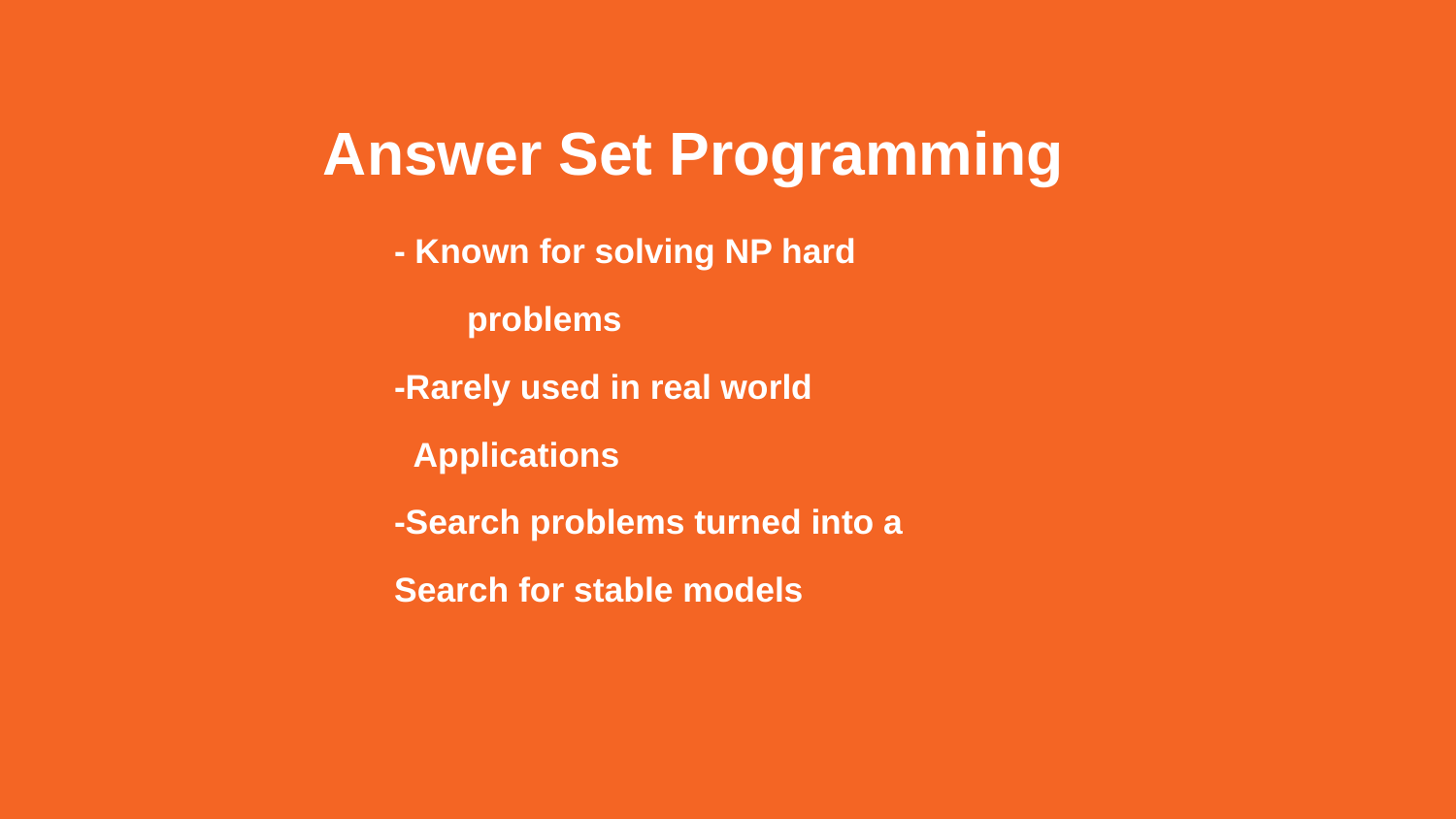

Answer Set Programming
- Known for solving NP hard
problems
-Rarely used in real world
  Applications
-Search problems turned into a
Search for stable models